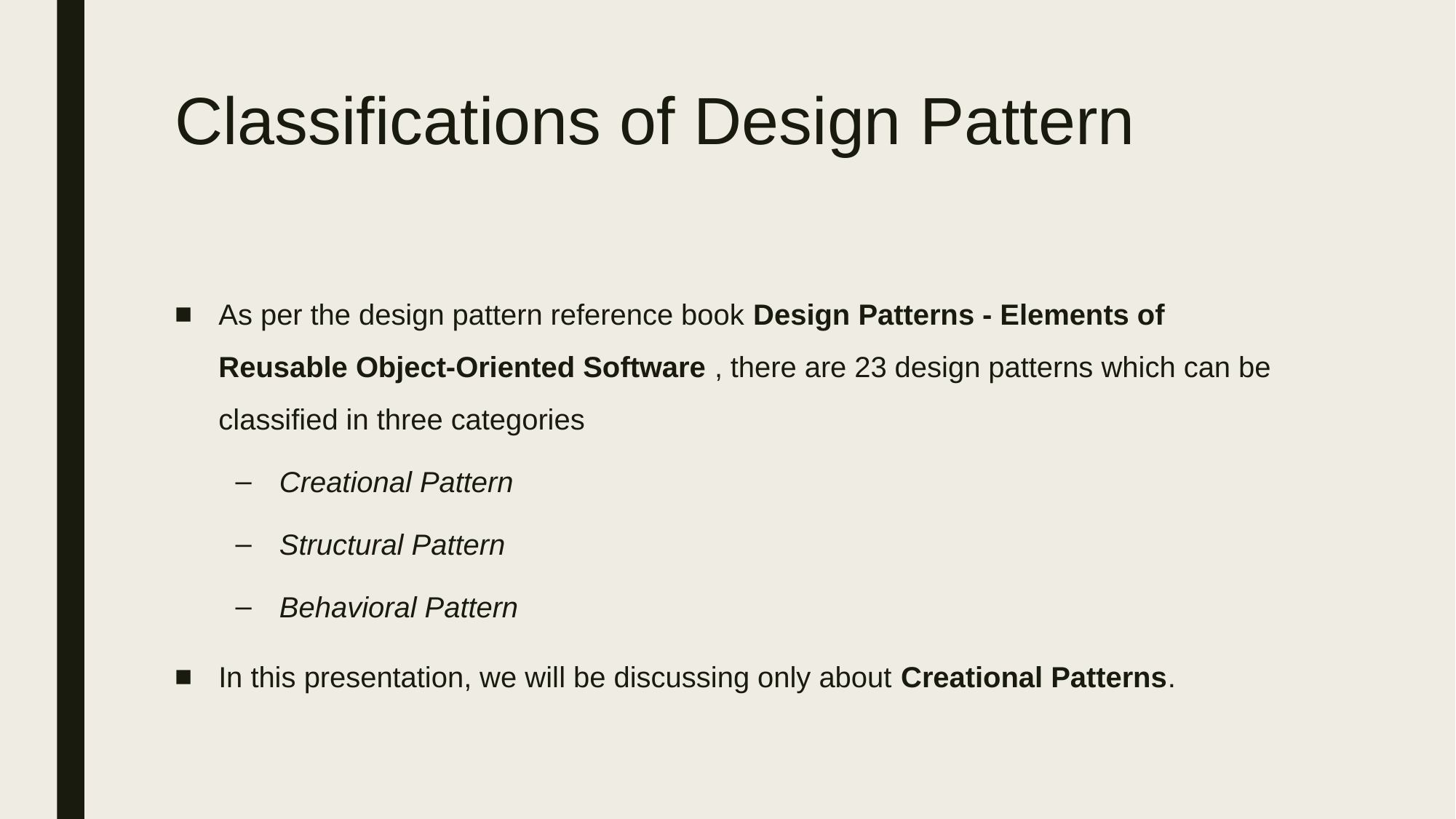

# Classifications of Design Pattern
As per the design pattern reference book Design Patterns - Elements of Reusable Object-Oriented Software , there are 23 design patterns which can be classified in three categories
Creational Pattern
Structural Pattern
Behavioral Pattern
In this presentation, we will be discussing only about Creational Patterns.